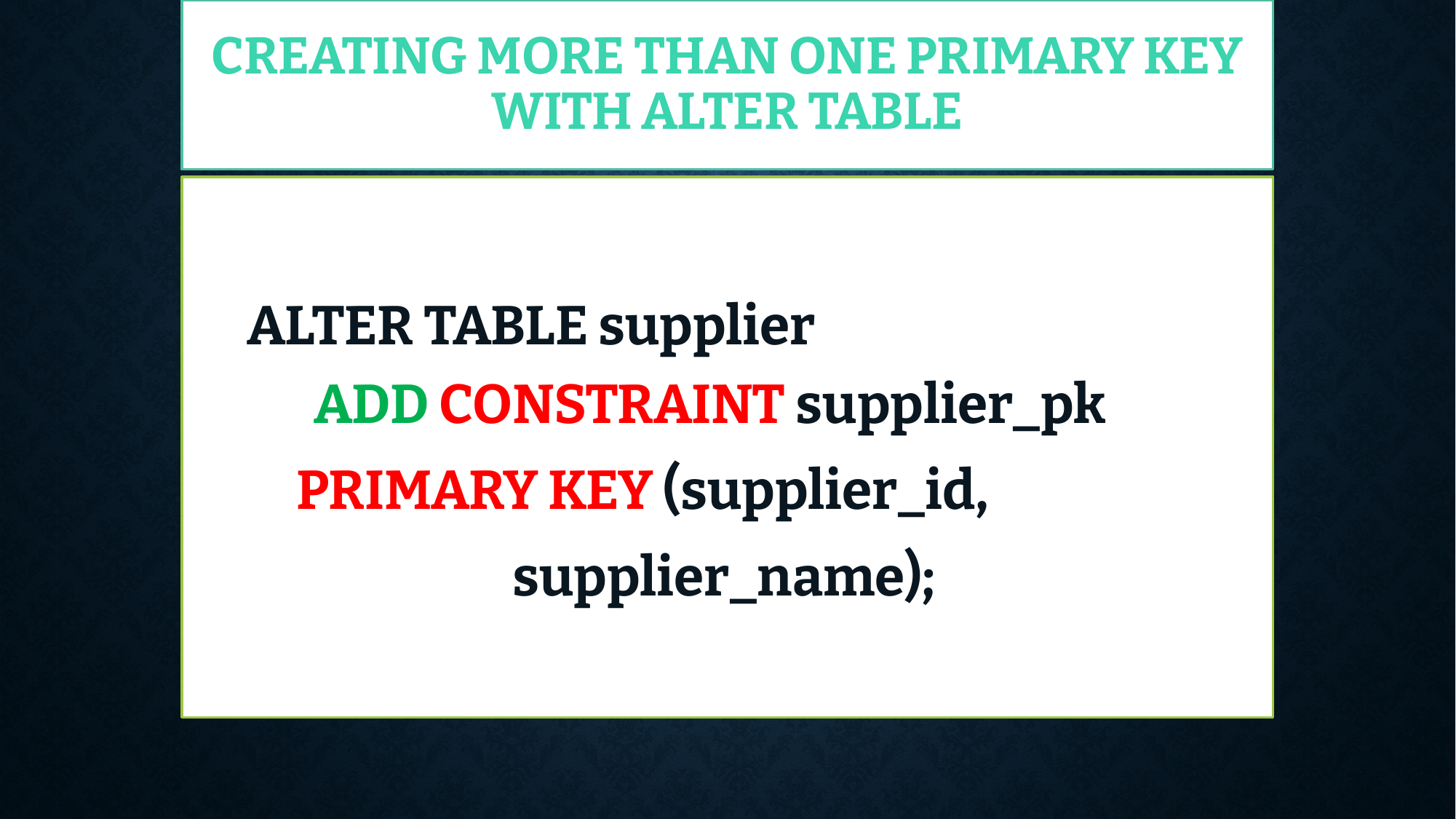

# Creating more than one primary key with alter table

ALTER TABLE supplier
    ADD CONSTRAINT supplier_pk
     PRIMARY KEY (supplier_id,
                           supplier_name);